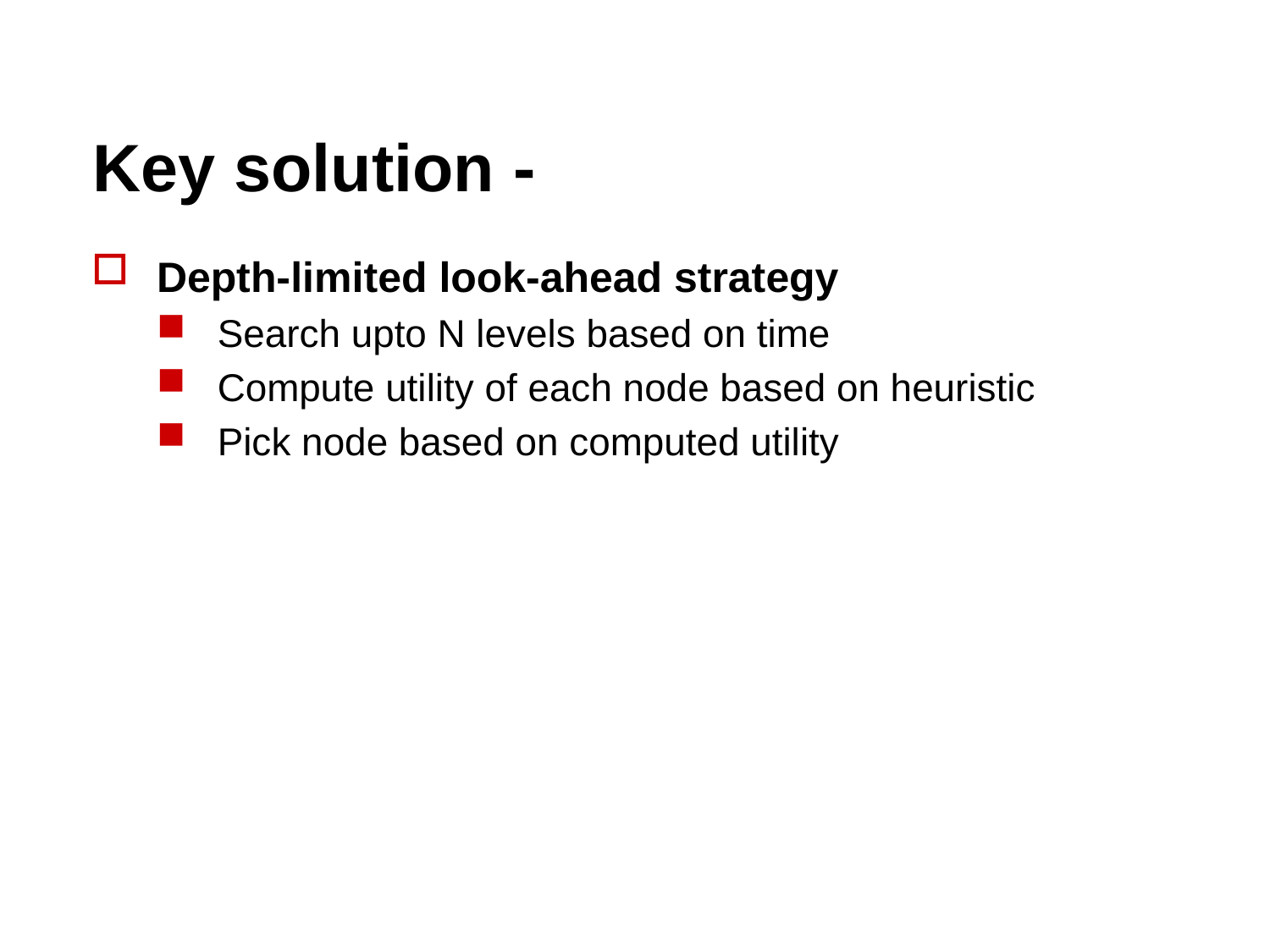

# Key solution -
Depth-limited look-ahead strategy
Search upto N levels based on time
Compute utility of each node based on heuristic
Pick node based on computed utility